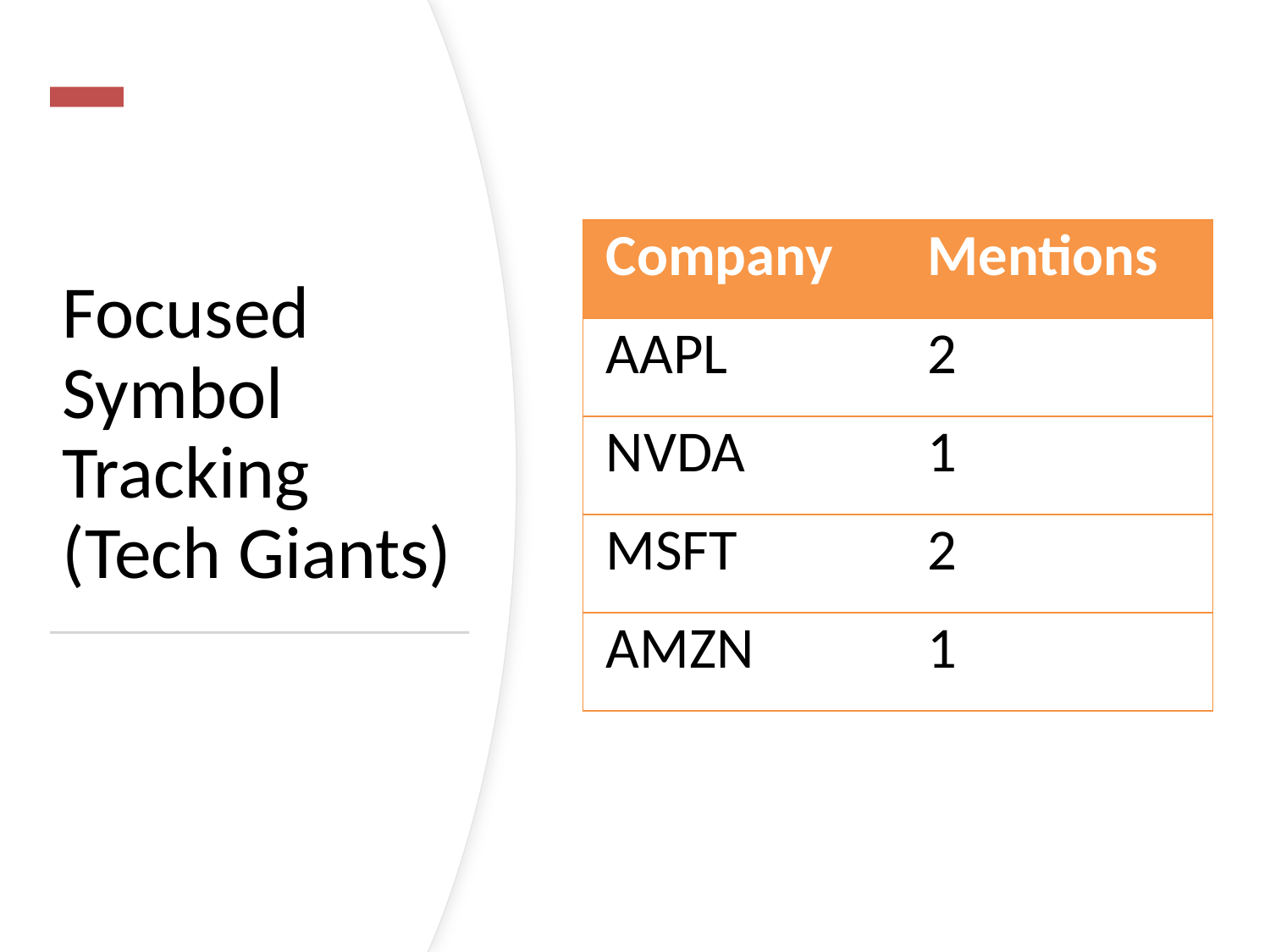

# Focused Symbol Tracking (Tech Giants)
| Company | Mentions |
| --- | --- |
| AAPL | 2 |
| NVDA | 1 |
| MSFT | 2 |
| AMZN | 1 |